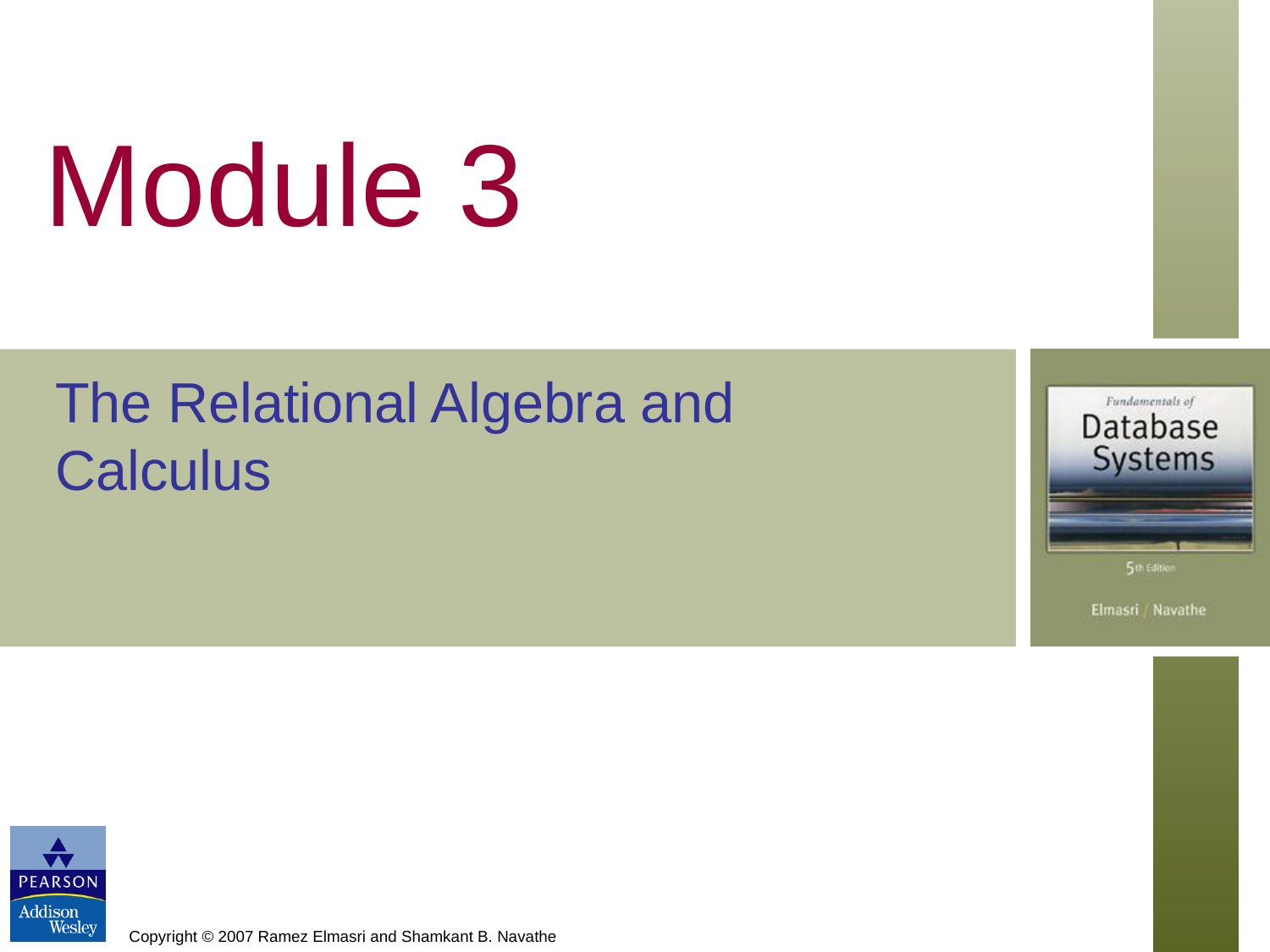

# Module 3
The Relational Algebra and Calculus
Copyright © 2007 Ramez Elmasri and Shamkant B. Navathe